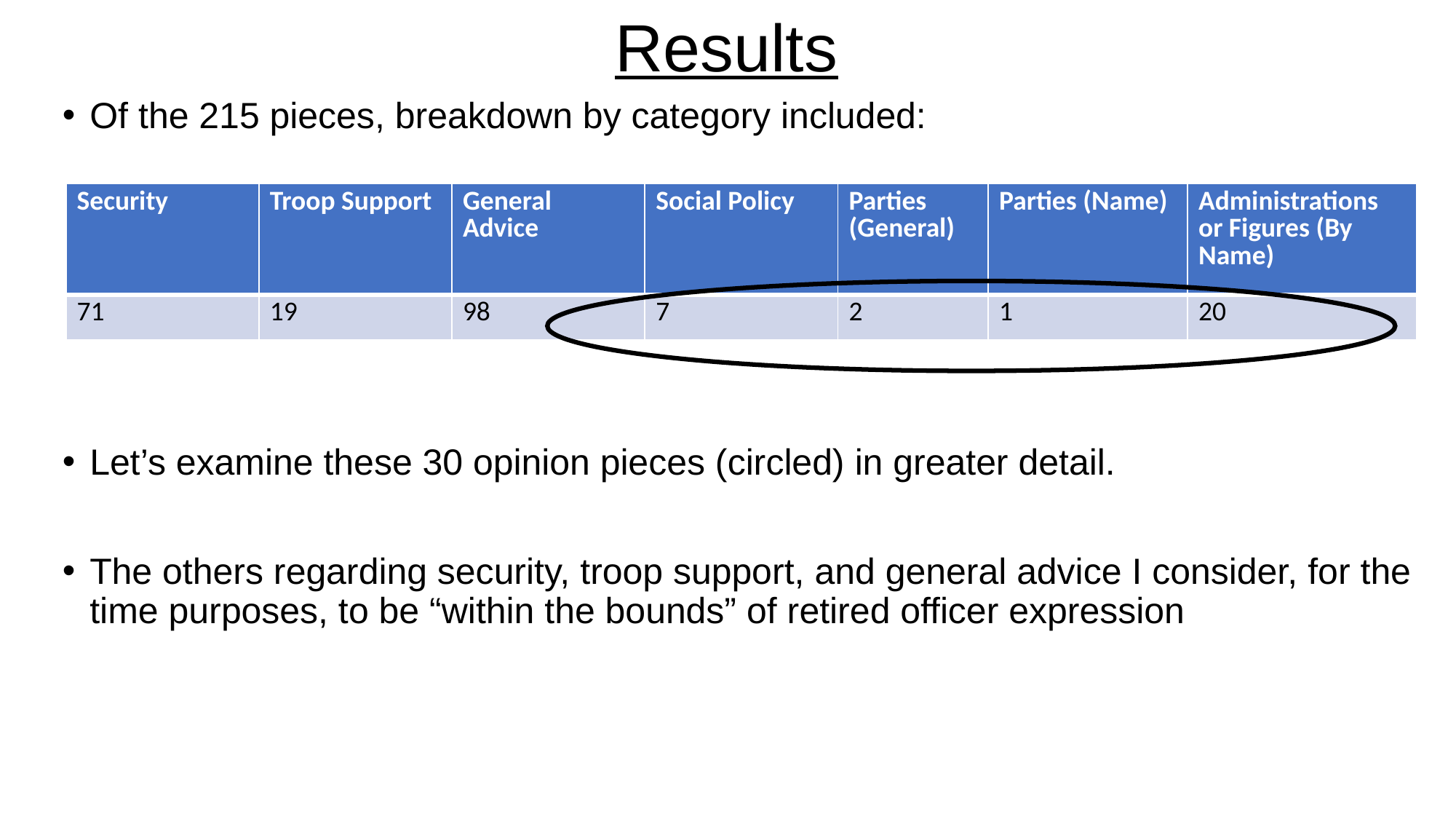

Results
Of the 215 pieces, breakdown by category included:

Let’s examine these 30 opinion pieces (circled) in greater detail.

The others regarding security, troop support, and general advice I consider, for the time purposes, to be “within the bounds” of retired officer expression
| Security | Troop Support | General Advice | Social Policy | Parties (General) | Parties (Name) | Administrations or Figures (By Name) |
| --- | --- | --- | --- | --- | --- | --- |
| 71 | 19 | 98 | 7 | 2 | 1 | 20 |